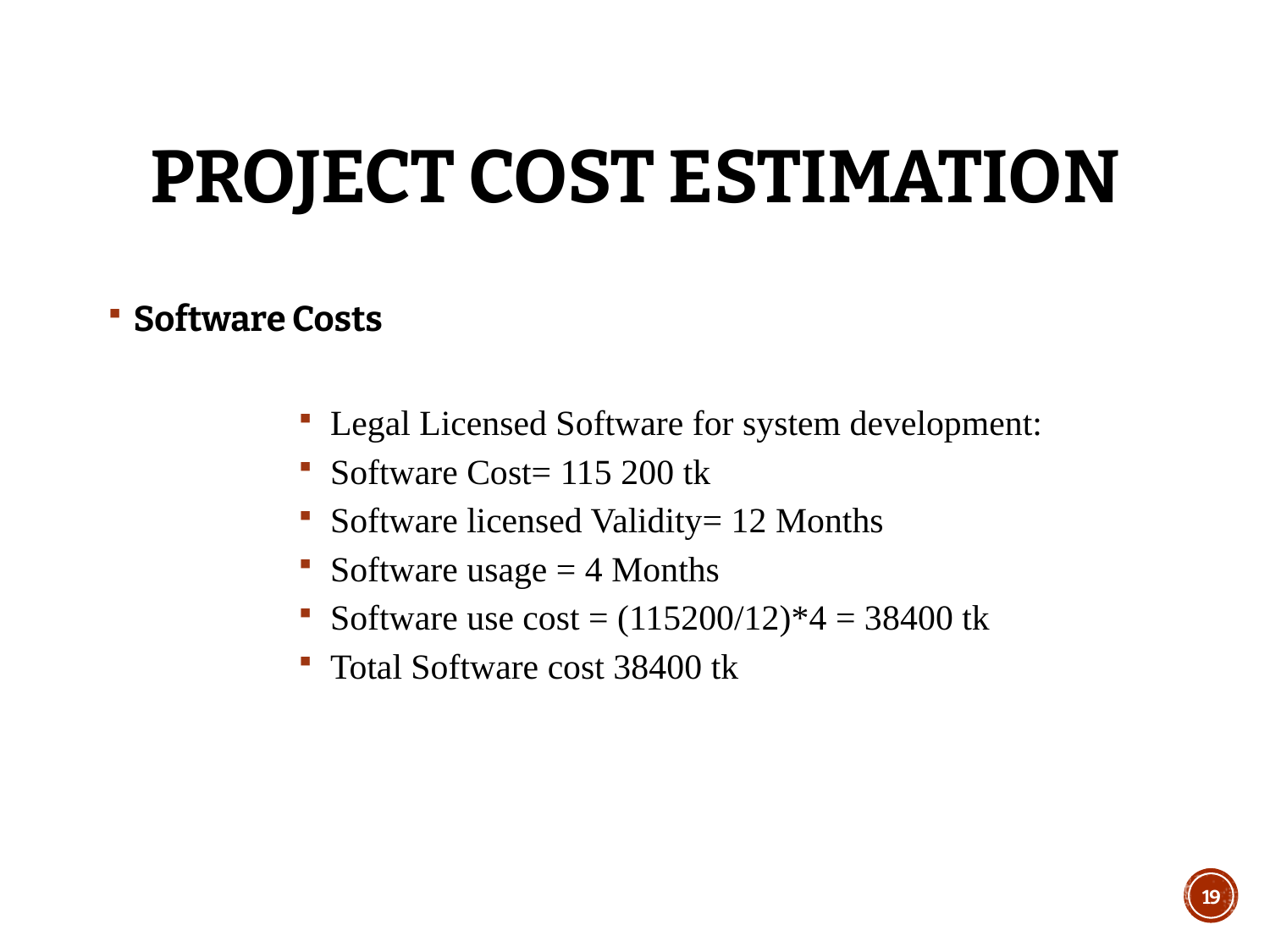

# Project Cost Estimation
Software Costs

Legal Licensed Software for system development:
Software Cost= 115 200 tk
Software licensed Validity= 12 Months
Software usage = 4 Months
Software use cost = (115200/12)*4 = 38400 tk
Total Software cost 38400 tk

19